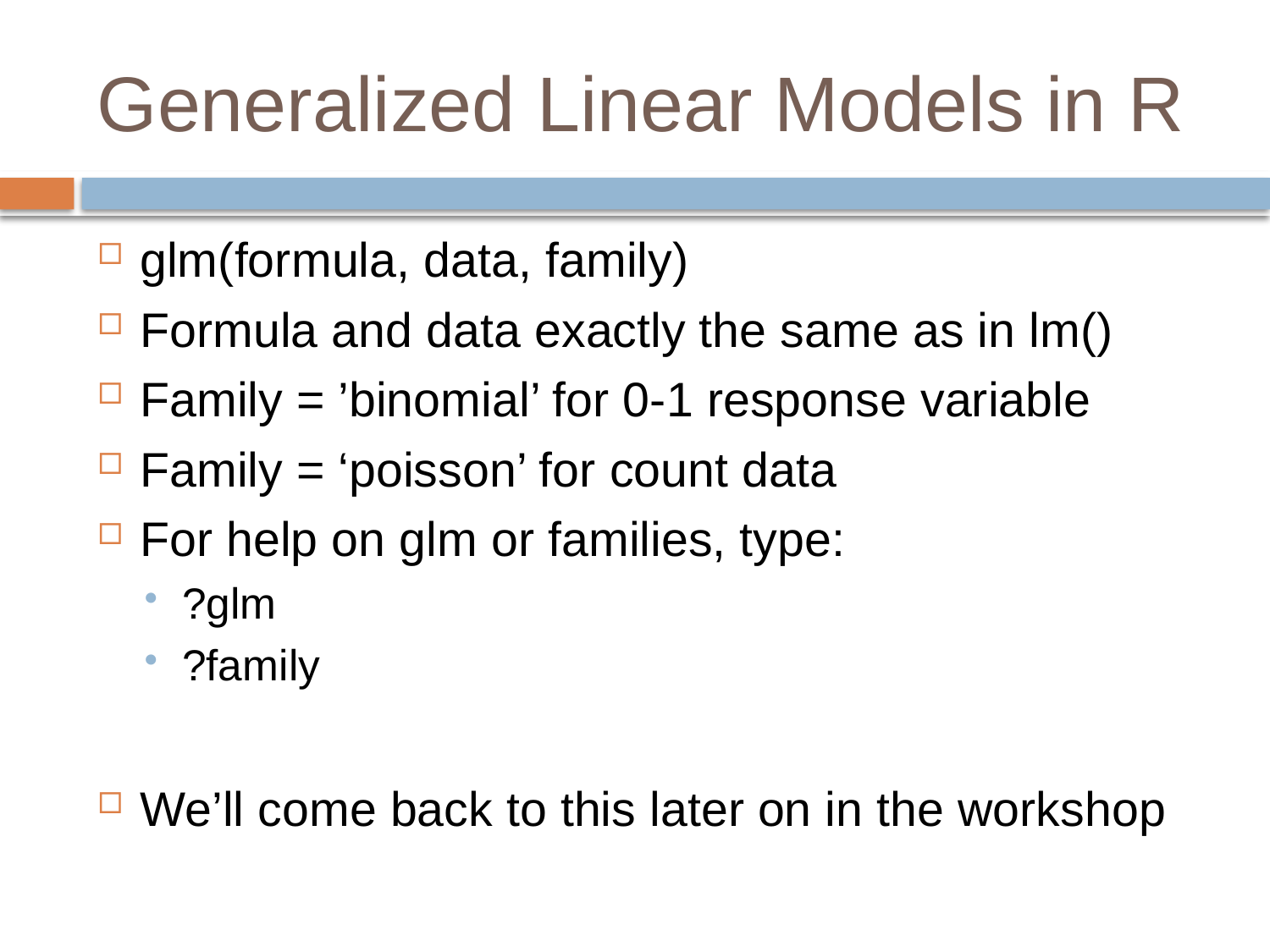

# Generalized Linear Models in R
glm(formula, data, family)
Formula and data exactly the same as in lm()
Family = ’binomial’ for 0-1 response variable
Family = ‘poisson’ for count data
For help on glm or families, type:
?glm
?family

We’ll come back to this later on in the workshop